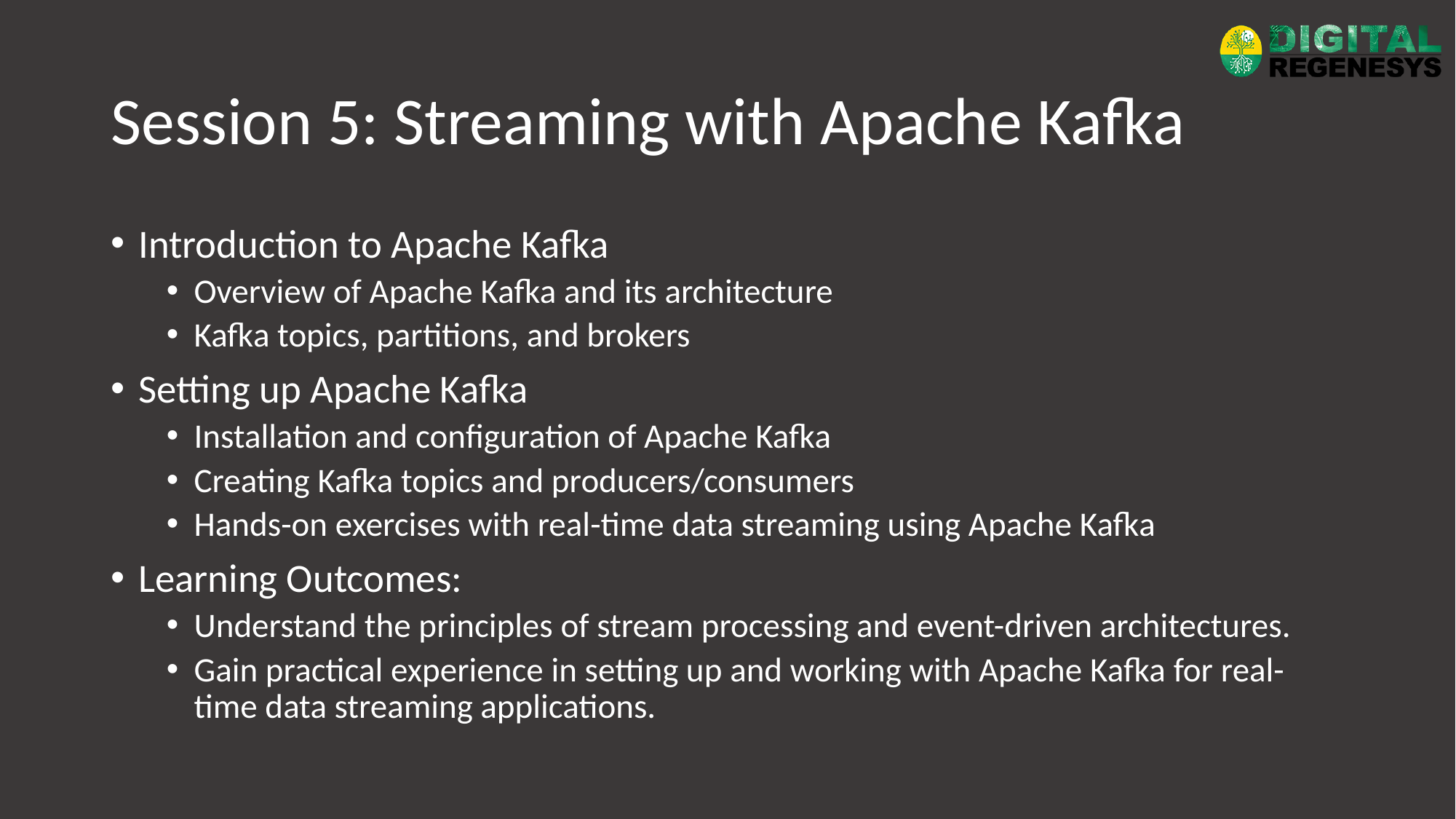

# Session 5: Streaming with Apache Kafka
Introduction to Apache Kafka
Overview of Apache Kafka and its architecture
Kafka topics, partitions, and brokers
Setting up Apache Kafka
Installation and configuration of Apache Kafka
Creating Kafka topics and producers/consumers
Hands-on exercises with real-time data streaming using Apache Kafka
Learning Outcomes:
Understand the principles of stream processing and event-driven architectures.
Gain practical experience in setting up and working with Apache Kafka for real-time data streaming applications.